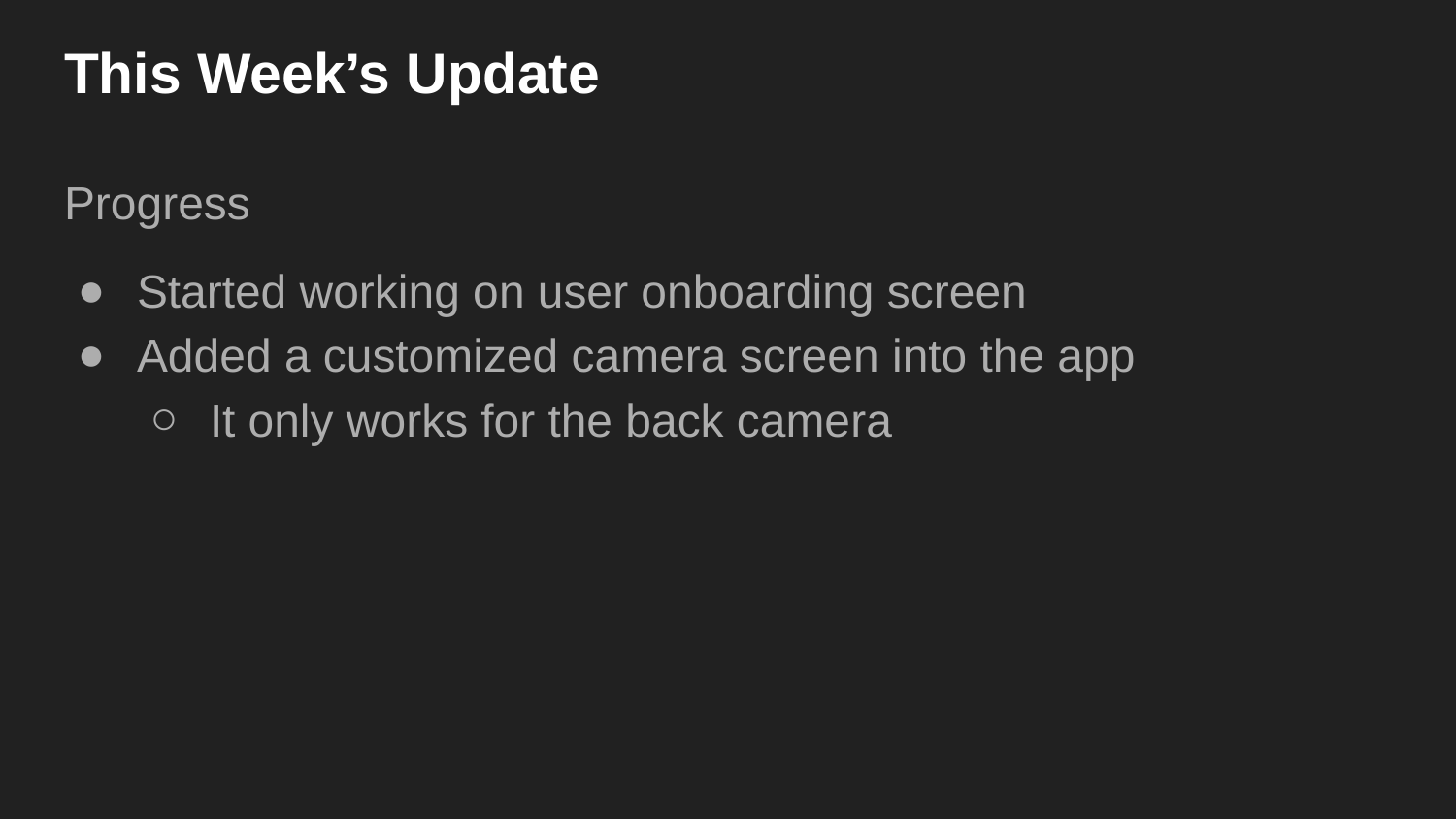

# This Week’s Update
Progress
Started working on user onboarding screen
Added a customized camera screen into the app
It only works for the back camera